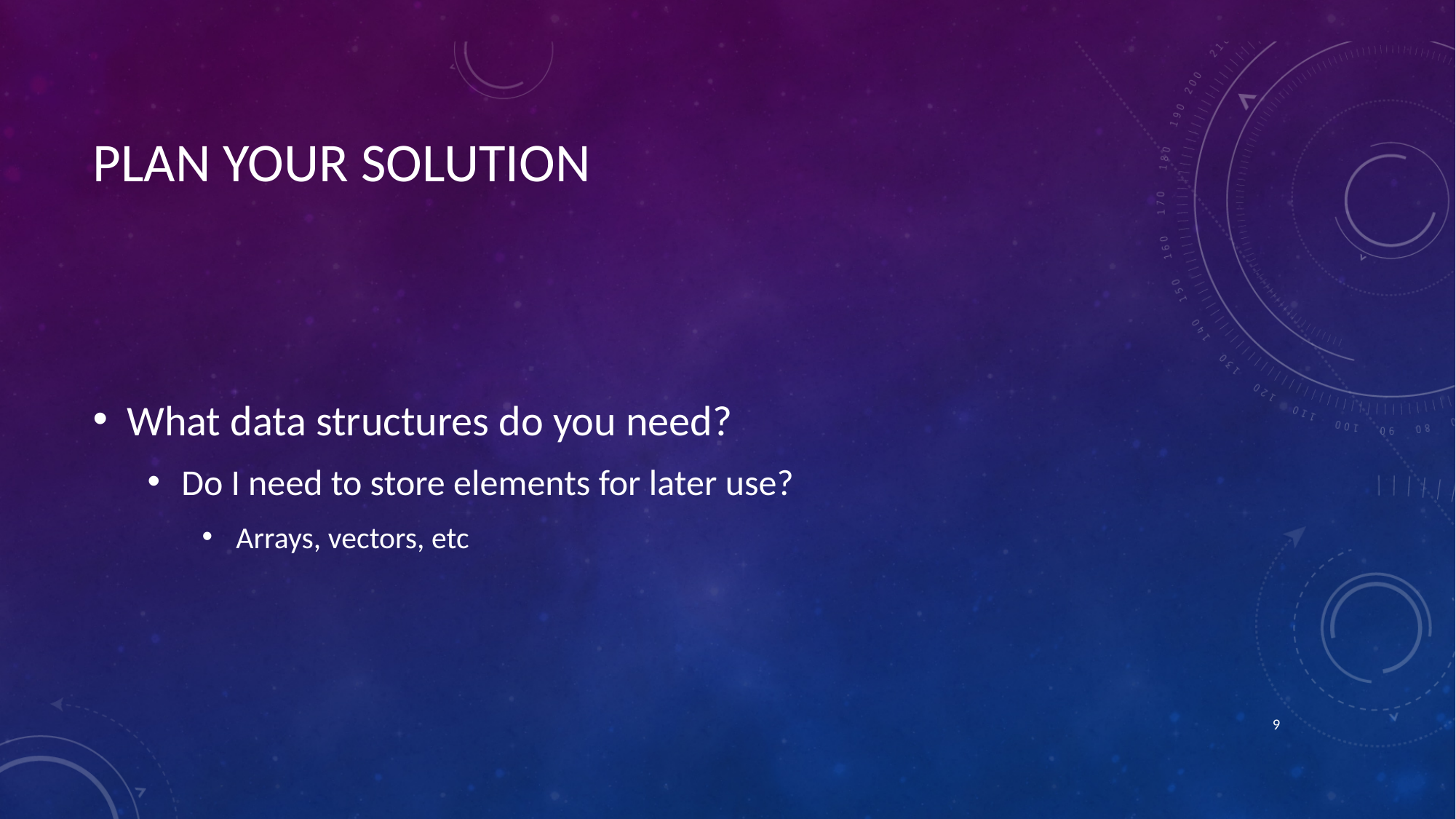

# Plan Your Solution
What data structures do you need?
Do I need to store elements for later use?
Arrays, vectors, etc
9